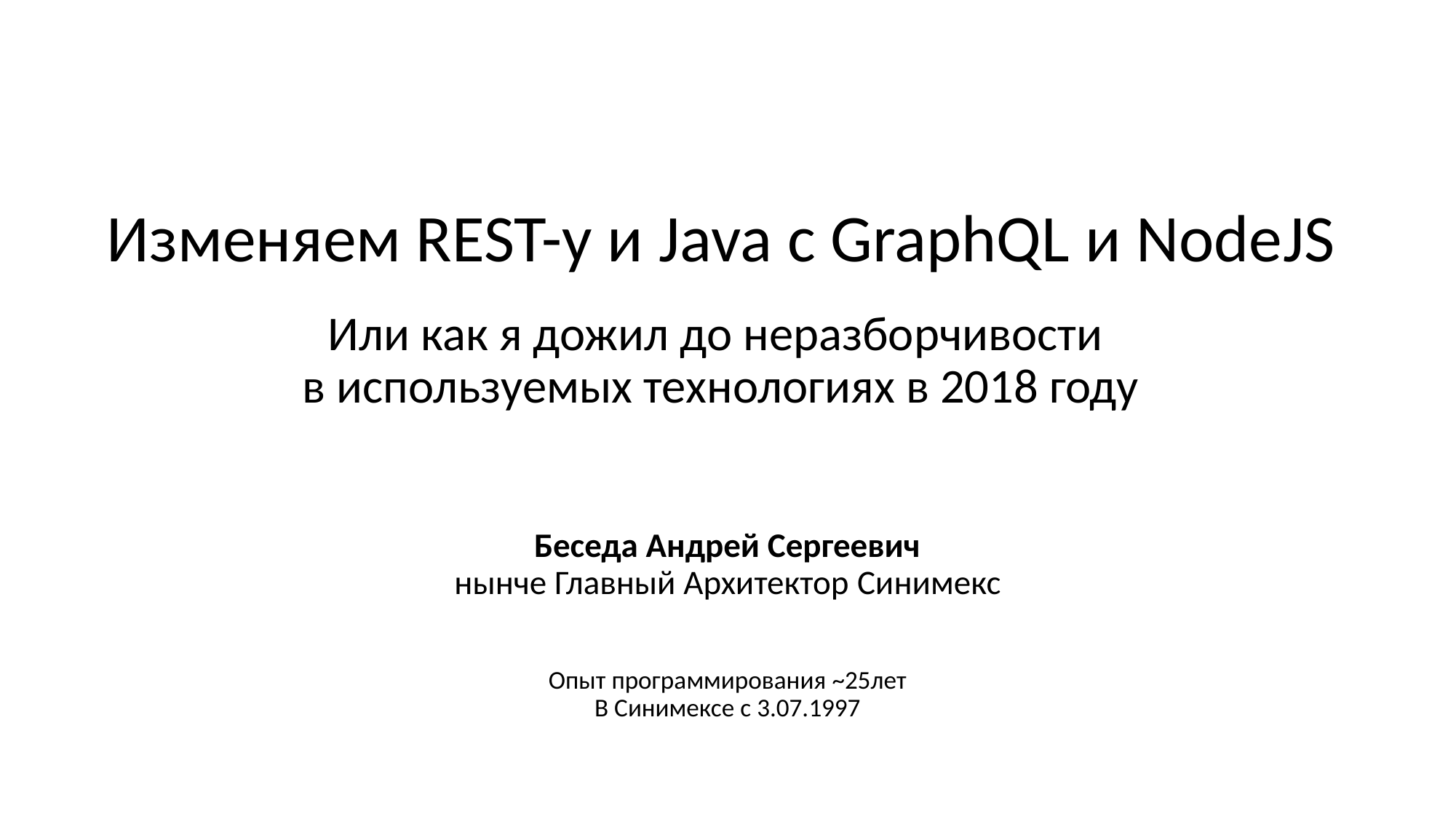

# Изменяем REST-у и Java c GraphQL и NodeJS Или как я дожил до неразборчивости в используемых технологиях в 2018 году

Беседа Андрей Сергеевич
нынче Главный Архитектор Синимекс

Опыт программирования ~25лет
В Синимексе с 3.07.1997